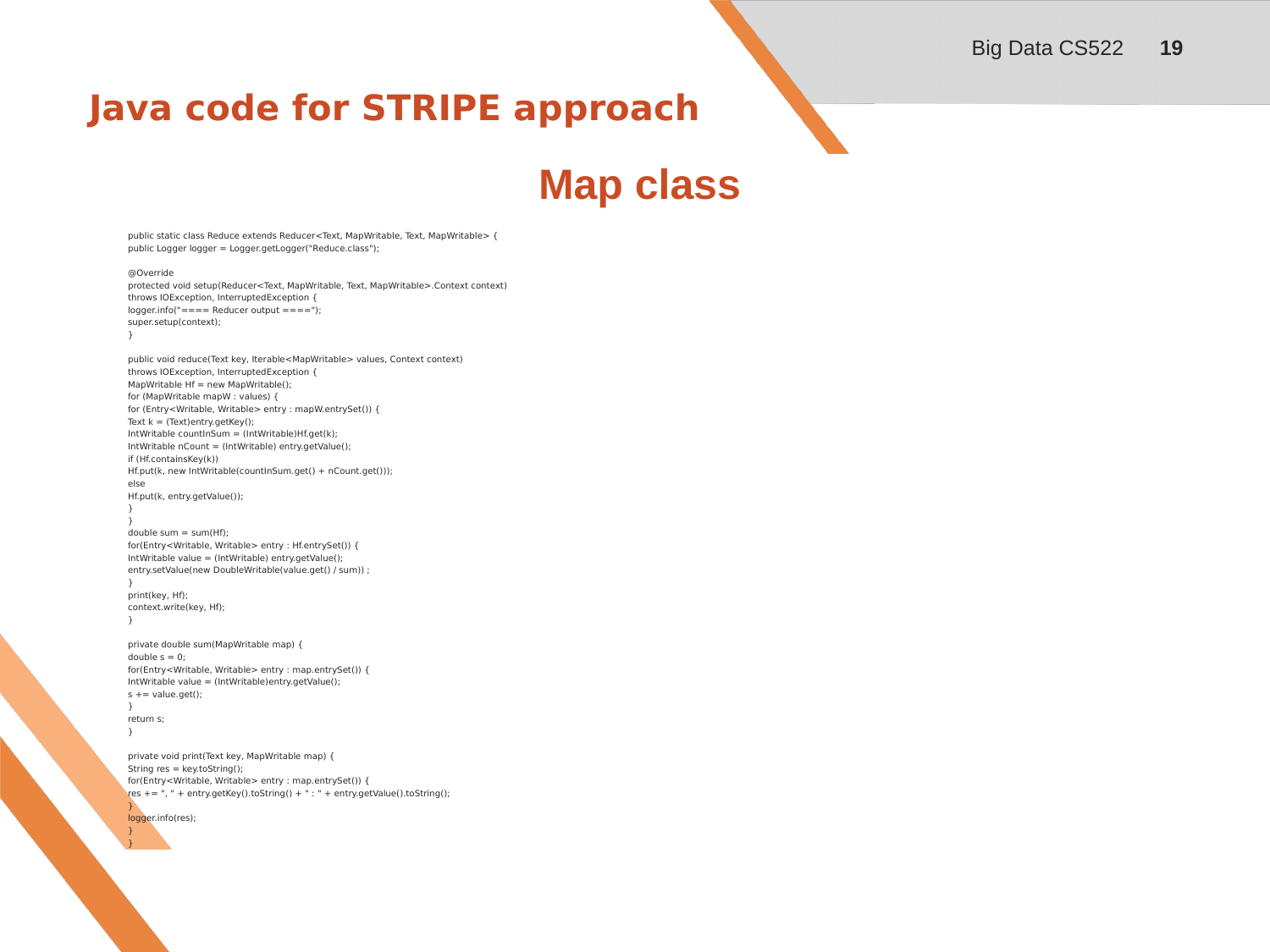

Big Data CS522
19
# Java code for STRIPE approach
Map class
	public static class Reduce extends Reducer<Text, MapWritable, Text, MapWritable> {
		public Logger logger = Logger.getLogger("Reduce.class");

		@Override
		protected void setup(Reducer<Text, MapWritable, Text, MapWritable>.Context context)
				throws IOException, InterruptedException {
			logger.info("==== Reducer output ====");
			super.setup(context);
		}

		public void reduce(Text key, Iterable<MapWritable> values, Context context)
				throws IOException, InterruptedException {
			MapWritable Hf = new MapWritable();
			for (MapWritable mapW : values) {
				for (Entry<Writable, Writable> entry : mapW.entrySet()) {
					Text k = (Text)entry.getKey();
					IntWritable countInSum = (IntWritable)Hf.get(k);
					IntWritable nCount = (IntWritable) entry.getValue();
					if (Hf.containsKey(k))
						Hf.put(k, new IntWritable(countInSum.get() + nCount.get()));
					else
						Hf.put(k, entry.getValue());
				}
			}
			double sum = sum(Hf);
			for(Entry<Writable, Writable> entry : Hf.entrySet()) {
				IntWritable value = (IntWritable) entry.getValue();
				entry.setValue(new DoubleWritable(value.get() / sum)) ;
			}
			print(key, Hf);
			context.write(key, Hf);
		}

		private double sum(MapWritable map) {
			double s = 0;
			for(Entry<Writable, Writable> entry : map.entrySet()) {
				IntWritable value = (IntWritable)entry.getValue();
				s += value.get();
			}
			return s;
		}

		private void print(Text key, MapWritable map) {
			String res = key.toString();
			for(Entry<Writable, Writable> entry : map.entrySet()) {
				res += ", " + entry.getKey().toString() + " : " + entry.getValue().toString();
			}
			logger.info(res);
		}
	}